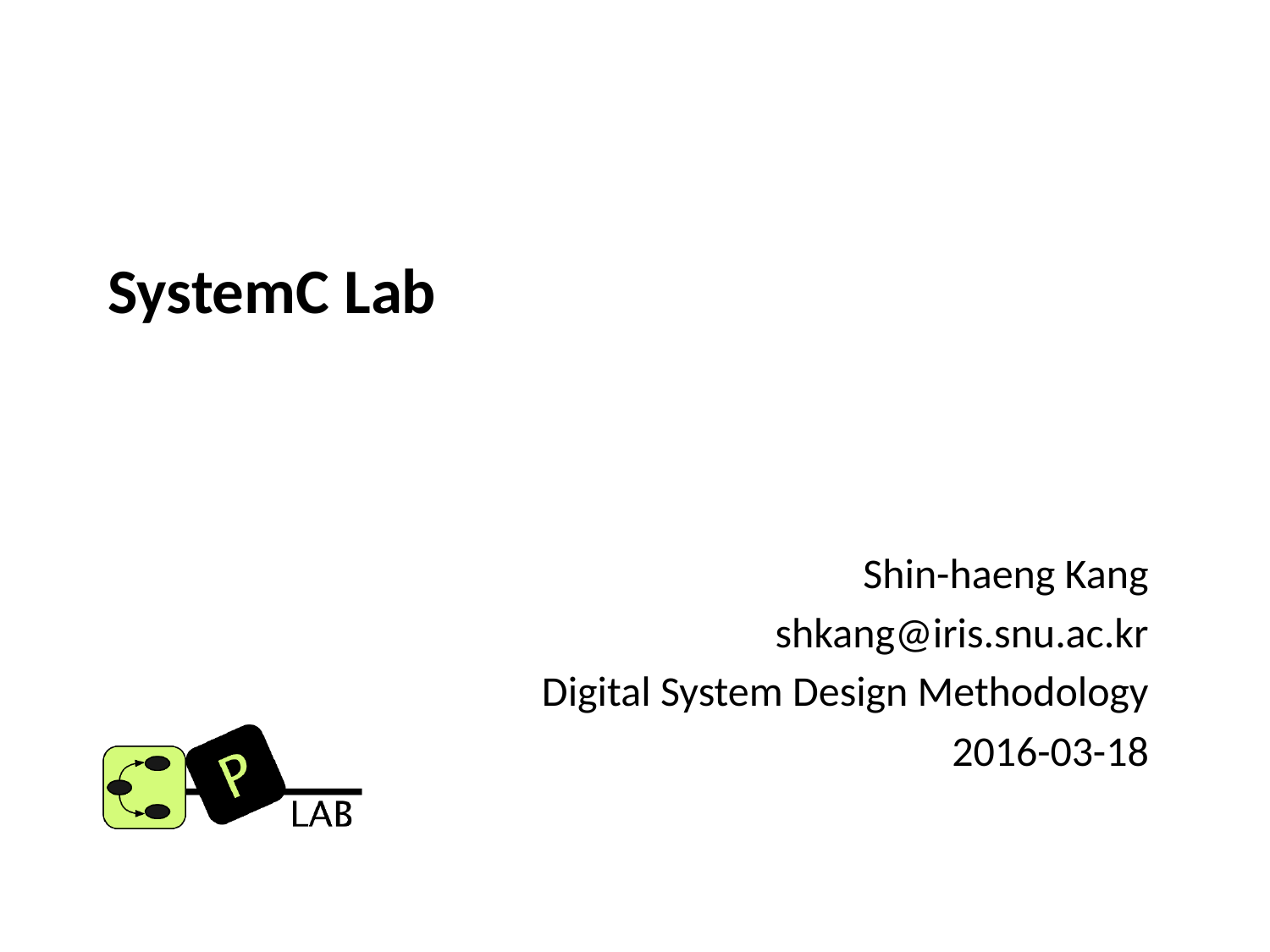

# SystemC Lab
Shin-haeng Kang
shkang@iris.snu.ac.kr
Digital System Design Methodology
2016-03-18